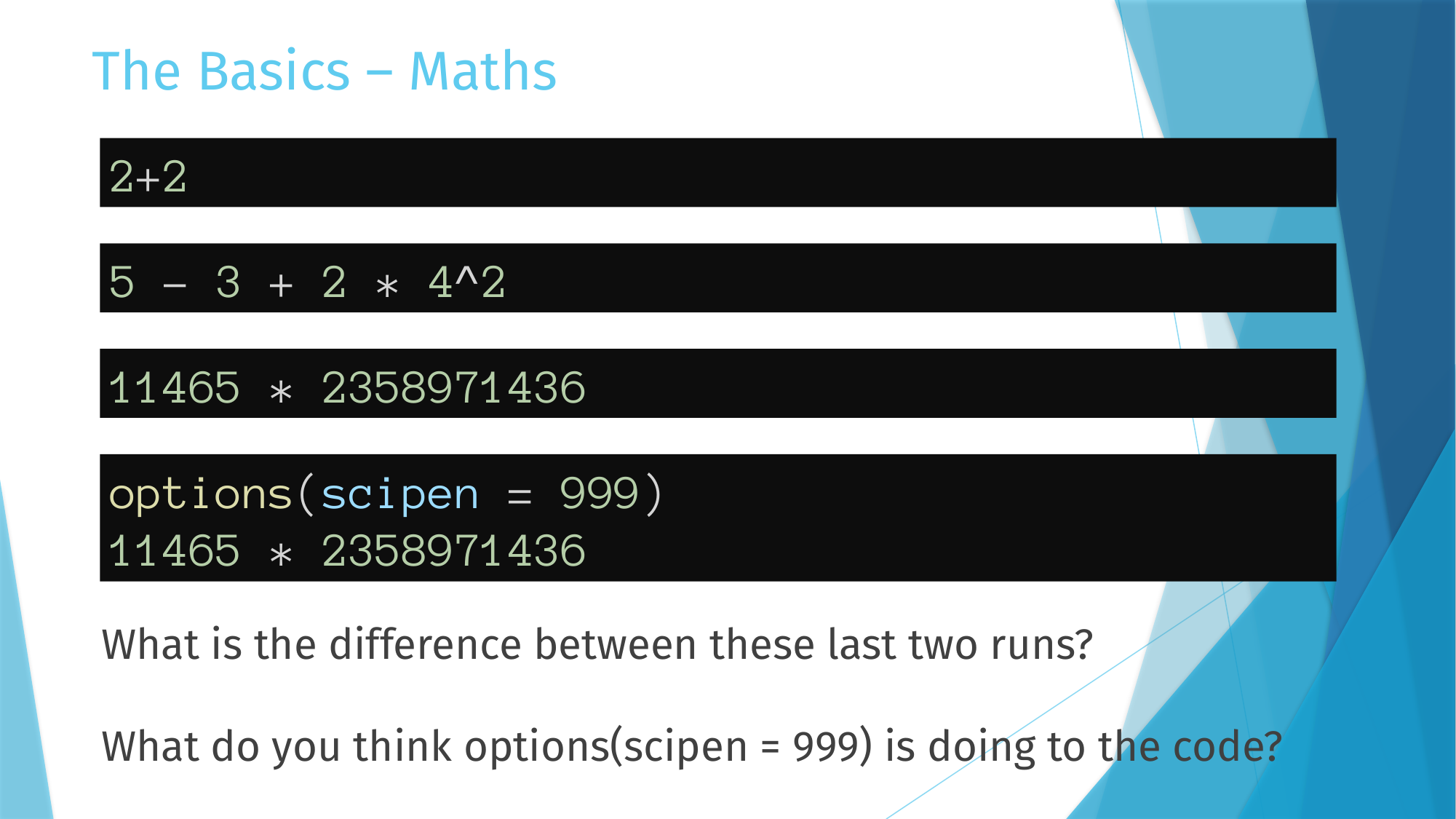

# The Basics – Maths
2+2
5 - 3 + 2 * 4^2
11465 * 2358971436
options(scipen = 999)
11465 * 2358971436
What is the difference between these last two runs?

What do you think options(scipen = 999) is doing to the code?